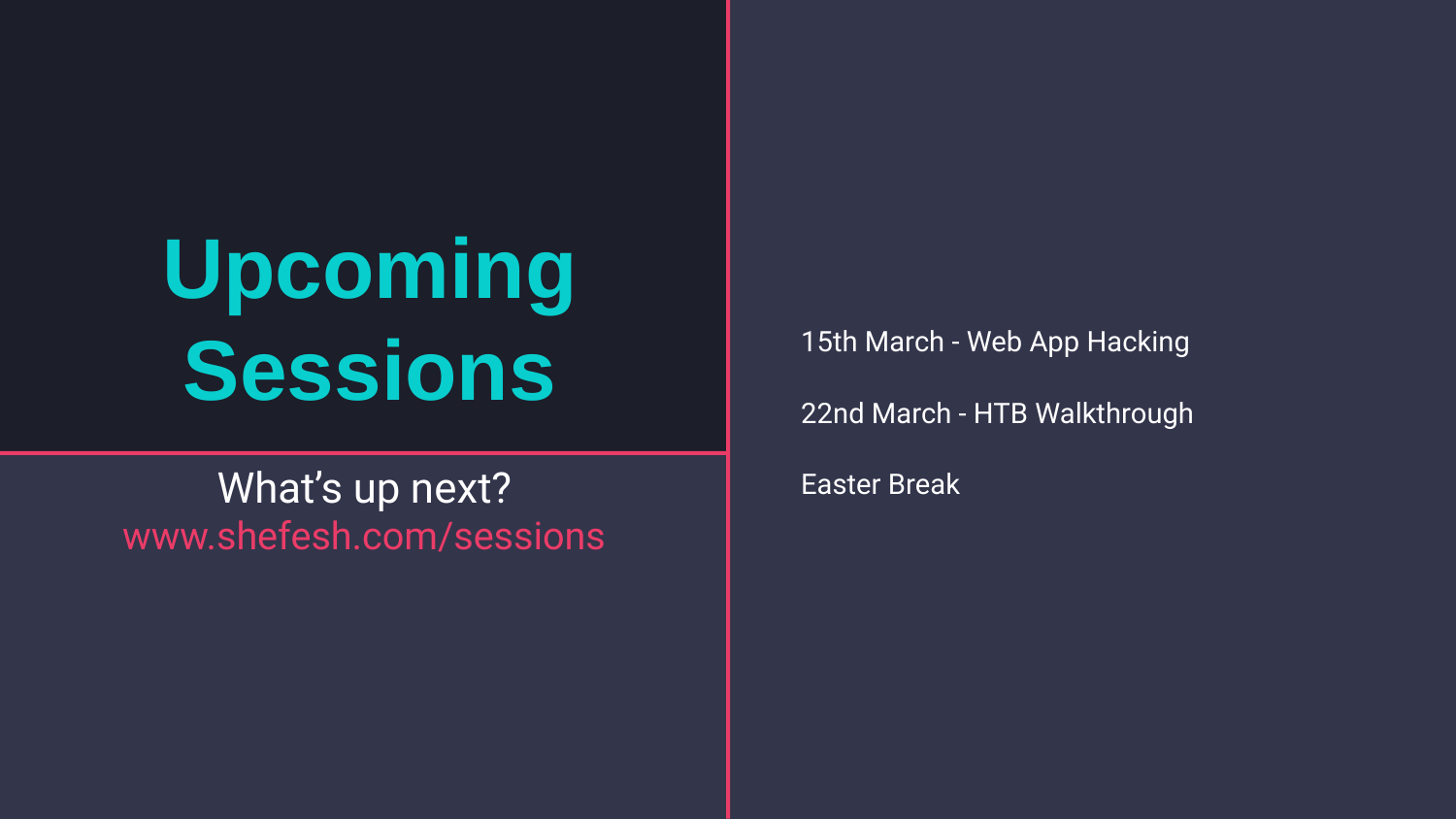

# Upcoming Sessions
15th March - Web App Hacking
22nd March - HTB Walkthrough
Easter Break
What’s up next?
www.shefesh.com/sessions